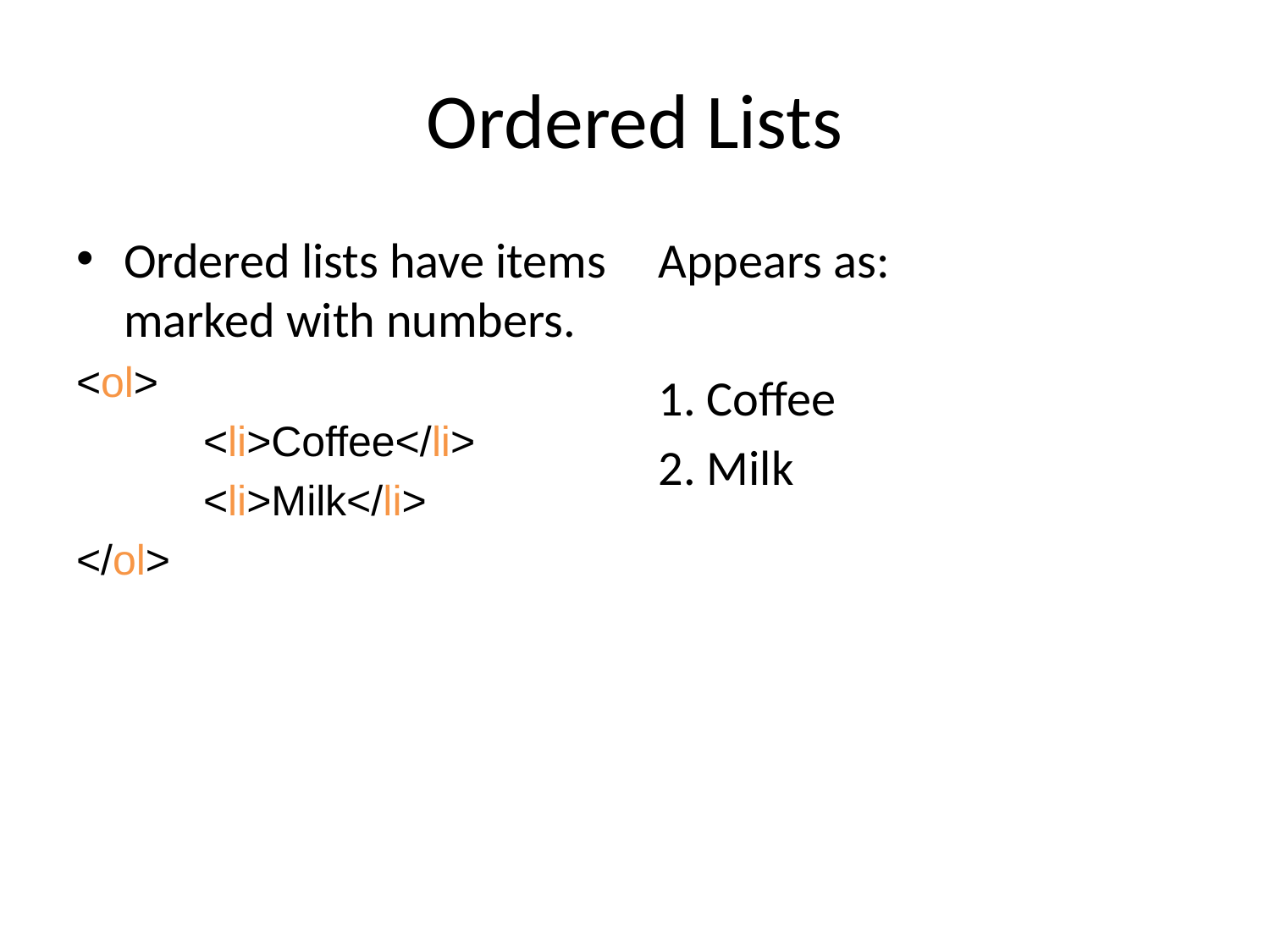

# Ordered Lists
Ordered lists have items marked with numbers.
<ol>
	<li>Coffee</li>
	<li>Milk</li>
</ol>

Appears as:

1. Coffee
2. Milk